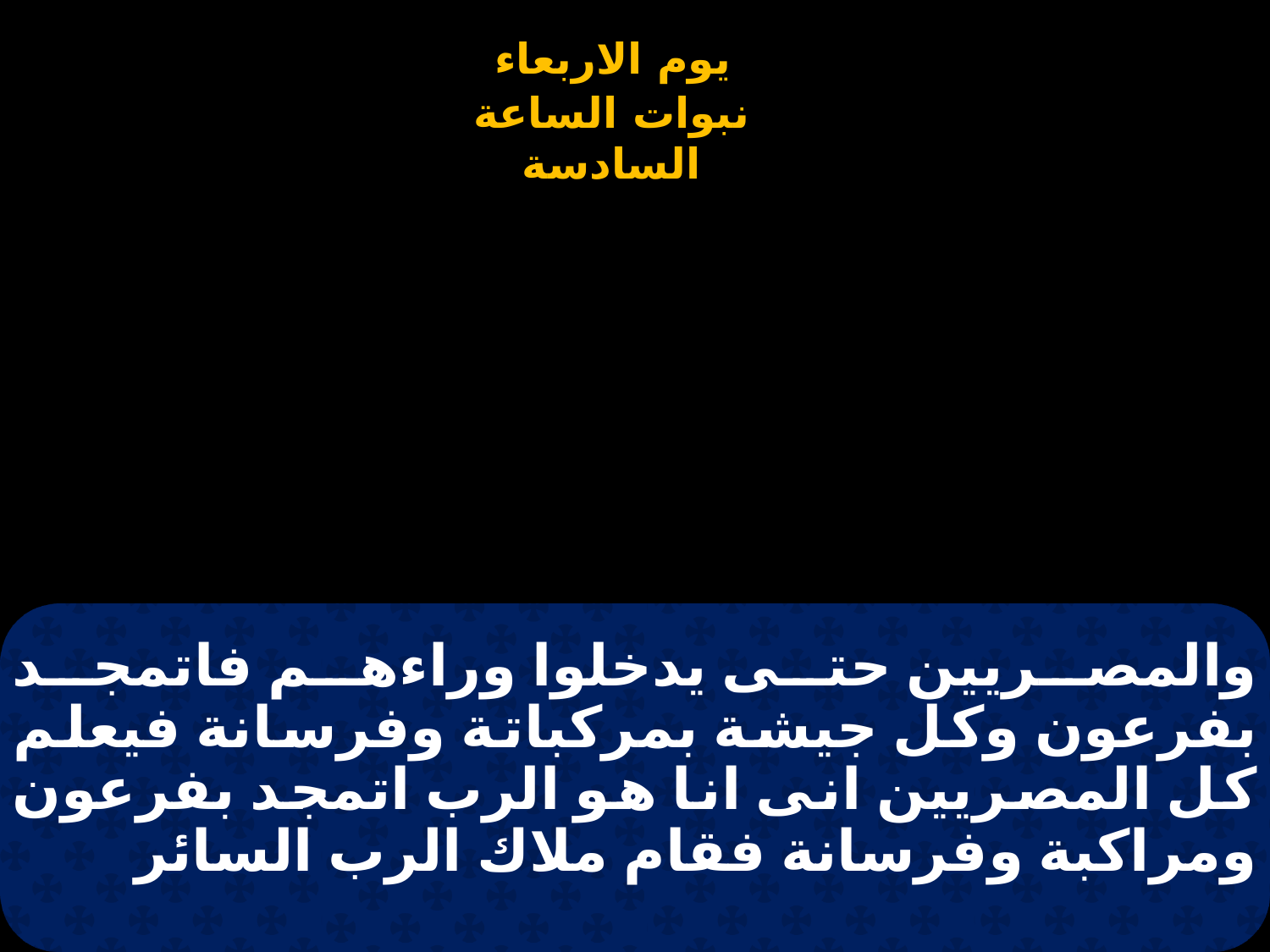

# والمصريين حتى يدخلوا وراءهم فاتمجد بفرعون وكل جيشة بمركباتة وفرسانة فيعلم كل المصريين انى انا هو الرب اتمجد بفرعون ومراكبة وفرسانة فقام ملاك الرب السائر